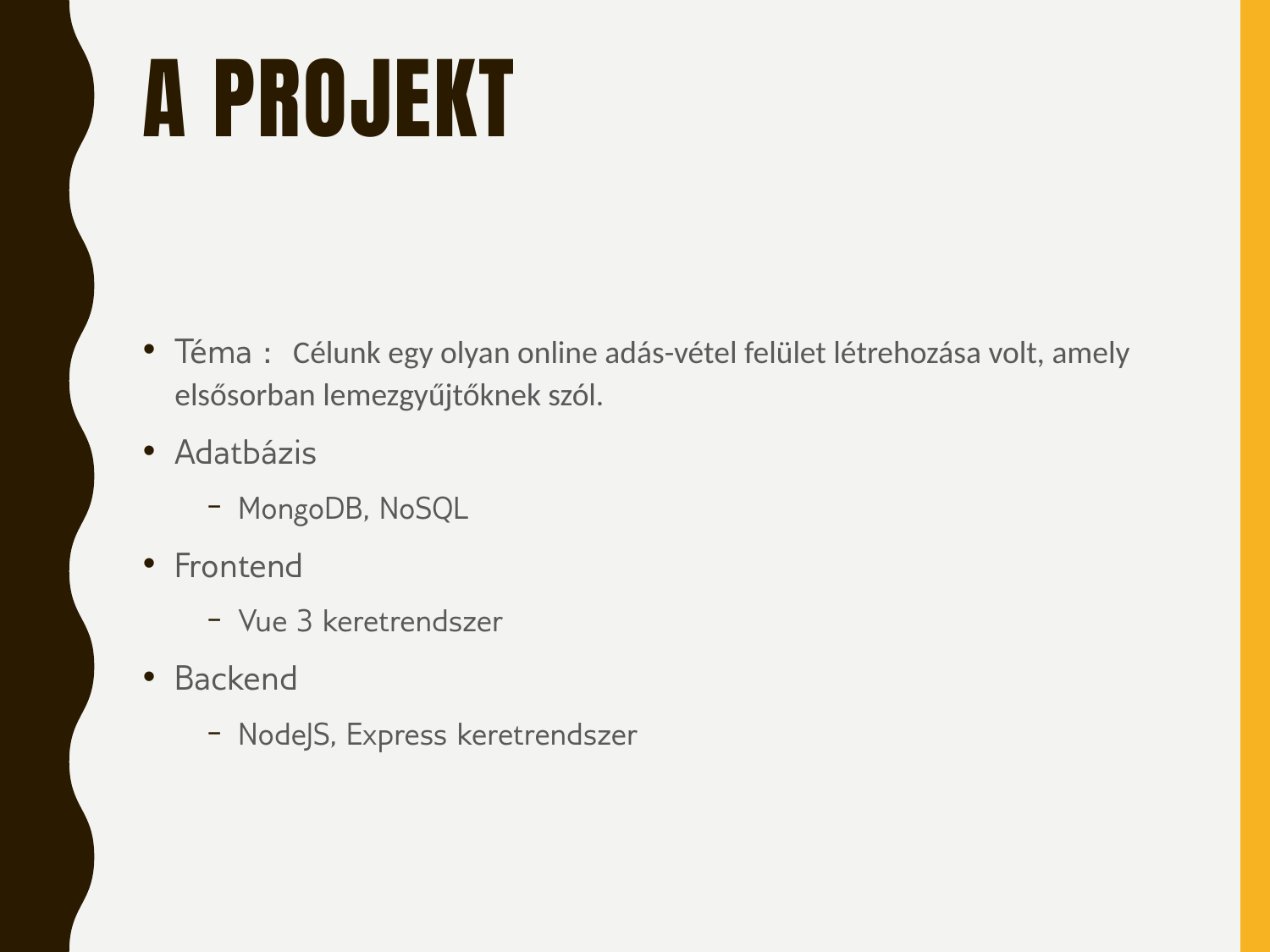

# A projekt
Téma :  Célunk egy olyan online adás-vétel felület létrehozása volt, amely elsősorban lemezgyűjtőknek szól.
Adatbázis
MongoDB, NoSQL
Frontend
Vue 3 keretrendszer
Backend
NodeJS, Express keretrendszer